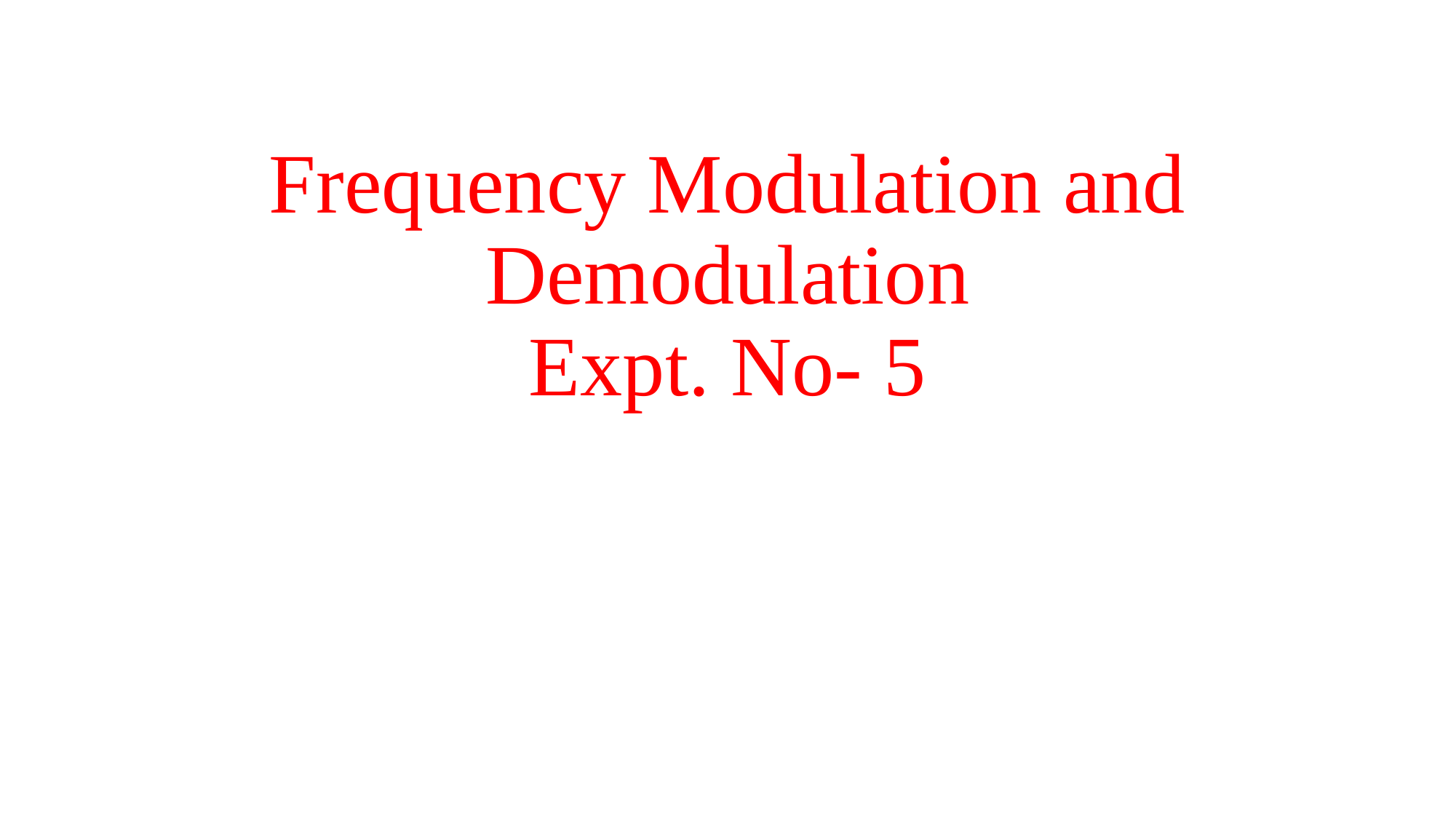

# Frequency Modulation and Demodulation Expt. No- 5